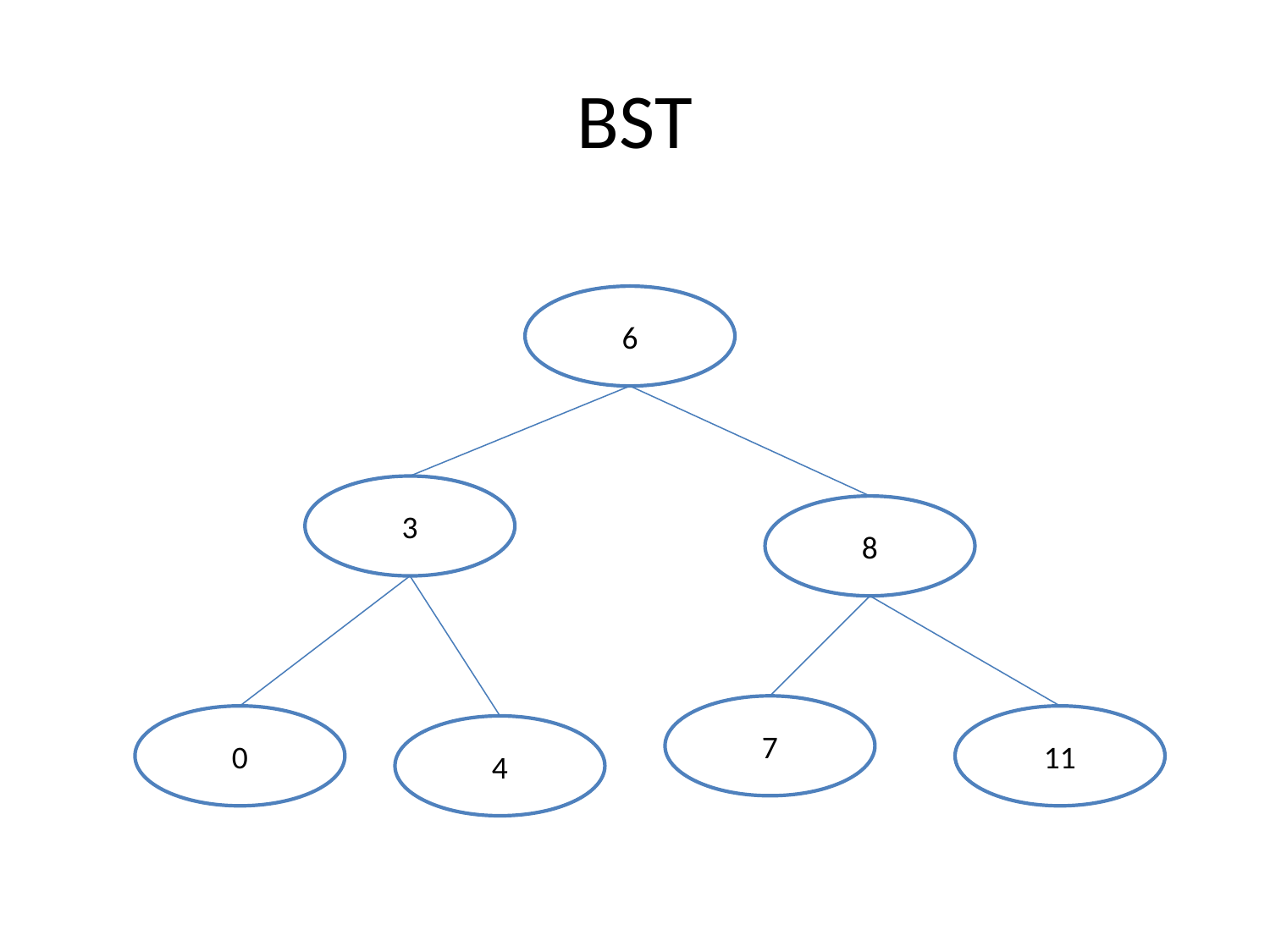

BST
6

3
8

7
0
11
4